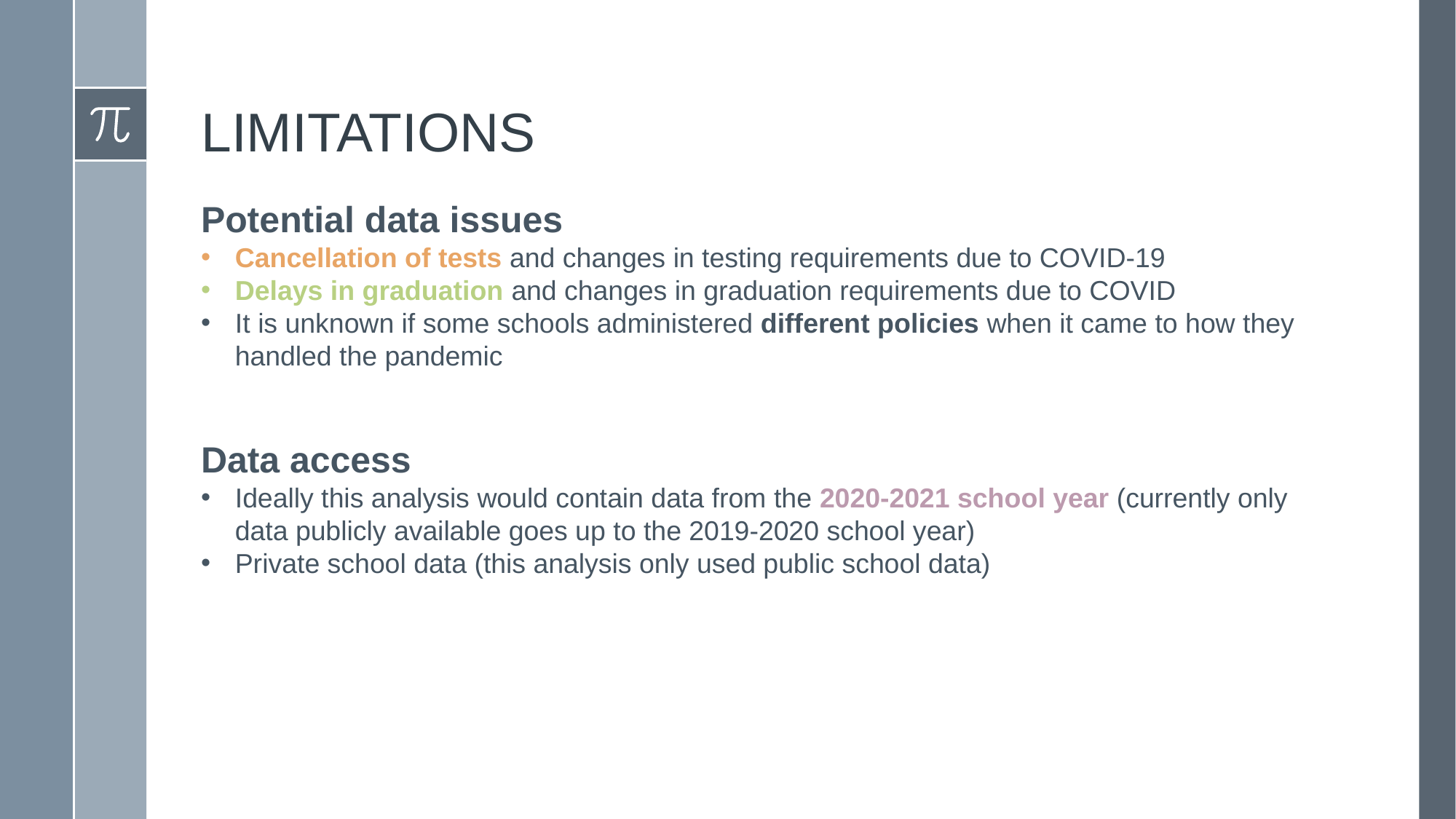

# LIMITATIONS
Potential data issues
Cancellation of tests and changes in testing requirements due to COVID-19
Delays in graduation and changes in graduation requirements due to COVID
It is unknown if some schools administered different policies when it came to how they handled the pandemic

Data access
Ideally this analysis would contain data from the 2020-2021 school year (currently only data publicly available goes up to the 2019-2020 school year)
Private school data (this analysis only used public school data)